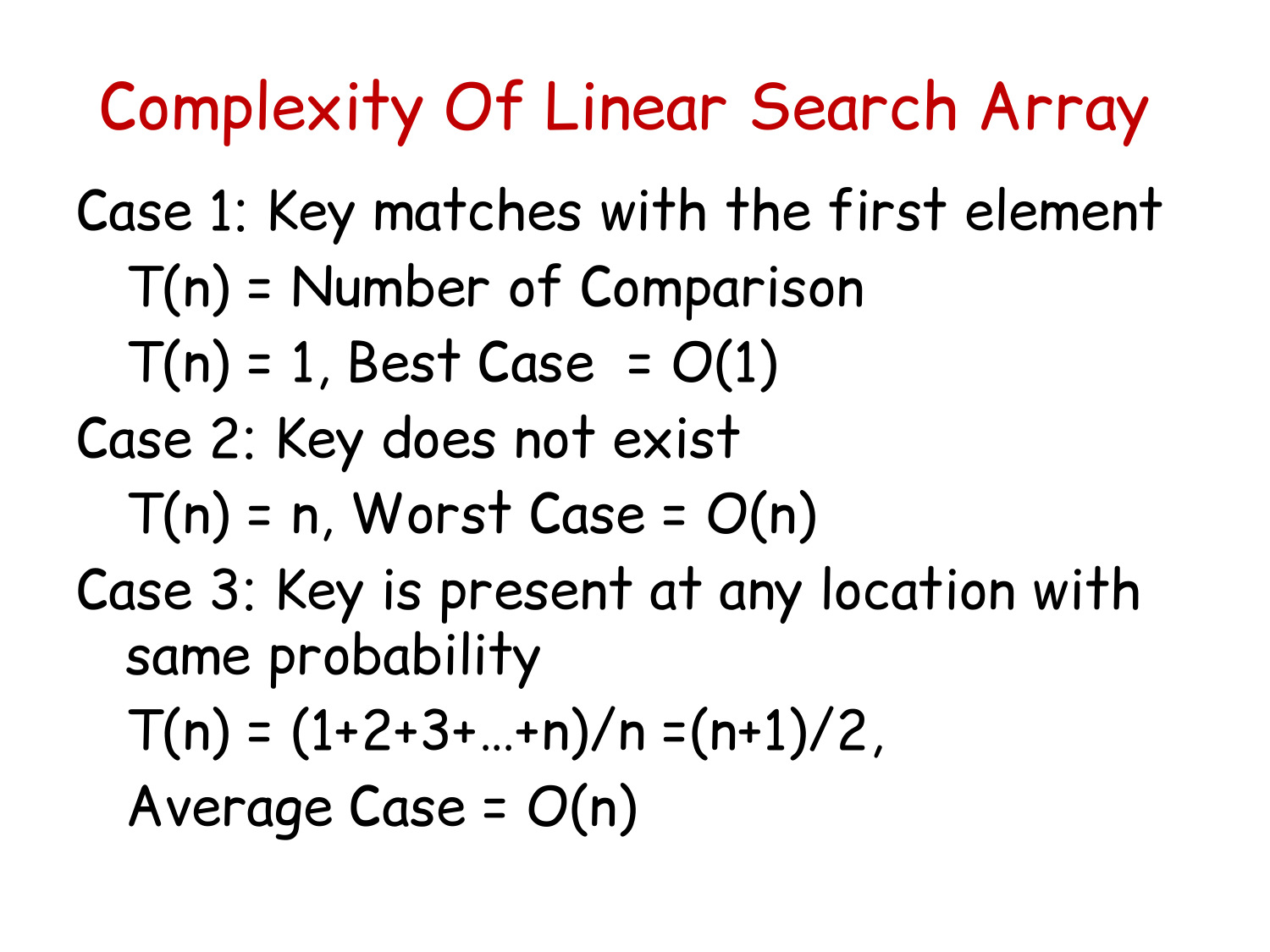

# Complexity Of Linear Search Array
Case 1: Key matches with the first element
		T(n) = Number of Comparison
		T(n) = 1, Best Case  = O(1)
Case 2: Key does not exist
		T(n) = n, Worst Case = O(n)
Case 3: Key is present at any location with same probability
		T(n) = (1+2+3+…+n)/n =(n+1)/2,
		Average Case = O(n)